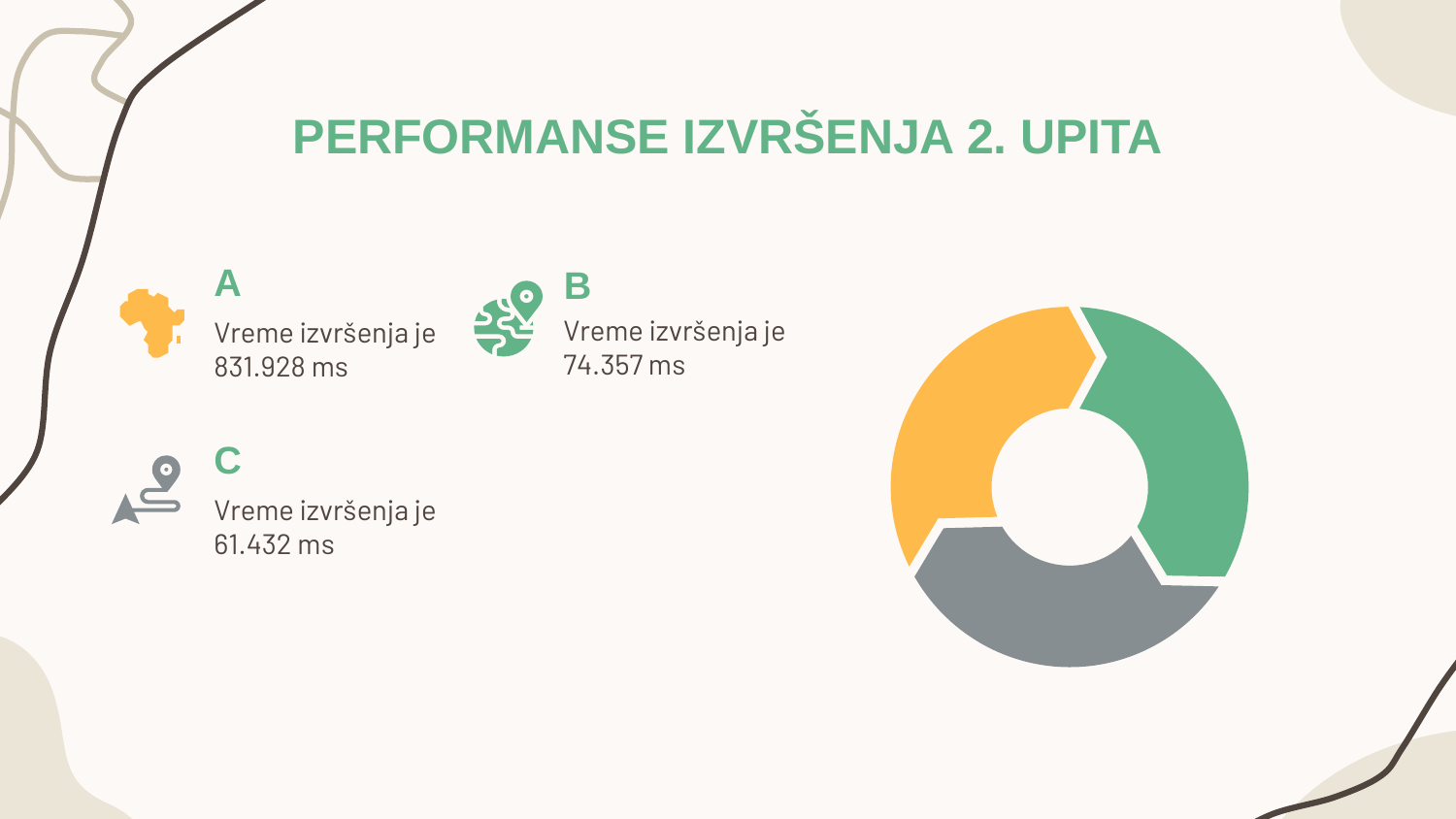

# PERFORMANSE IZVRŠENJA 2. UPITA
A
B

Vreme izvršenja je 74.357 ms
Vreme izvršenja je 831.928 ms

C

Vreme izvršenja je 61.432 ms